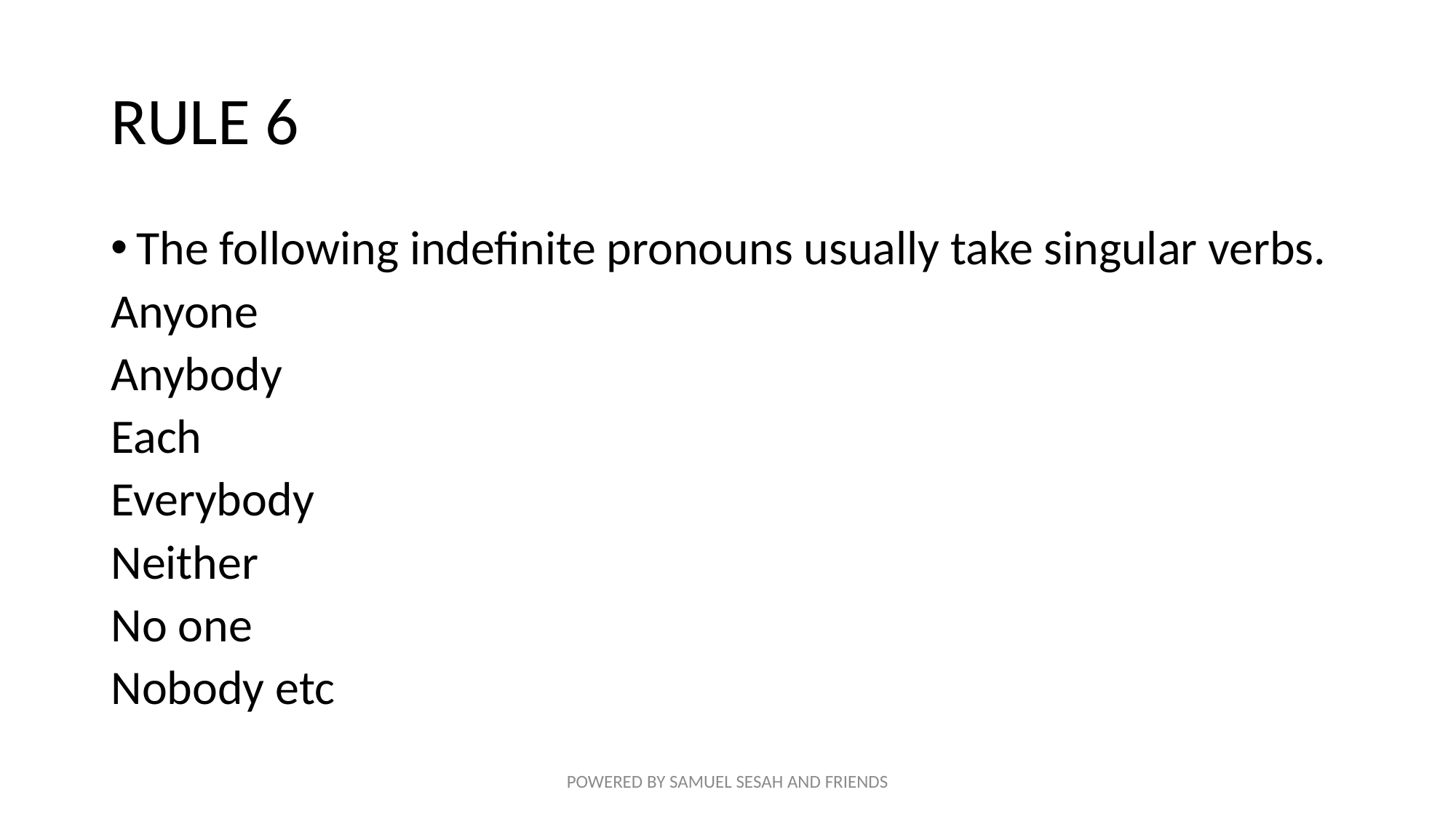

# RULE 6
The following indefinite pronouns usually take singular verbs.
Anyone
Anybody
Each
Everybody
Neither
No one
Nobody etc

POWERED BY SAMUEL SESAH AND FRIENDS